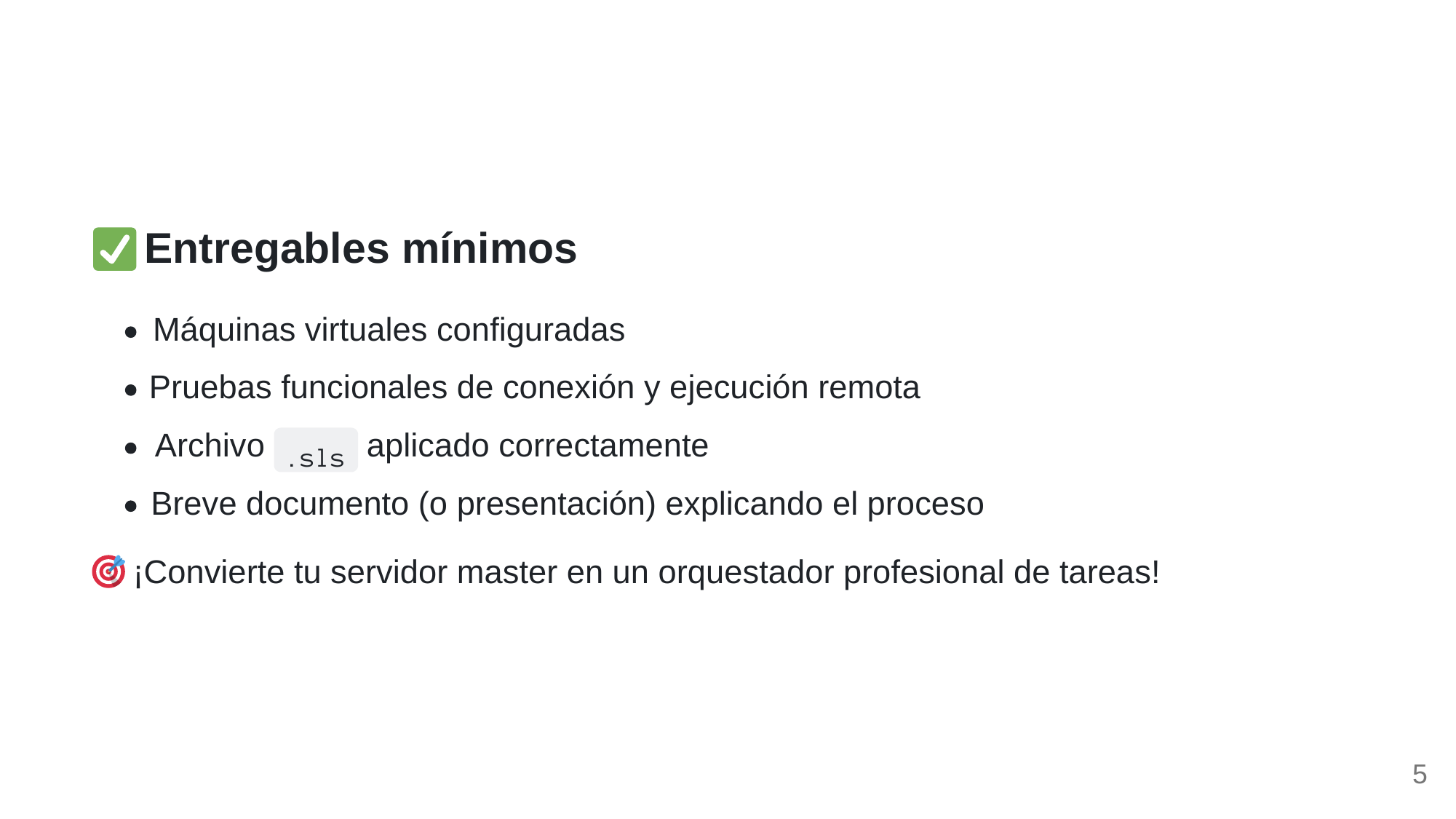

Entregables mínimos

Máquinas virtuales configuradas

Pruebas funcionales de conexión y ejecución remota

Archivo
 aplicado correctamente

.sls

Breve documento (o presentación) explicando el proceso

 ¡Convierte tu servidor master en un orquestador profesional de tareas!

5